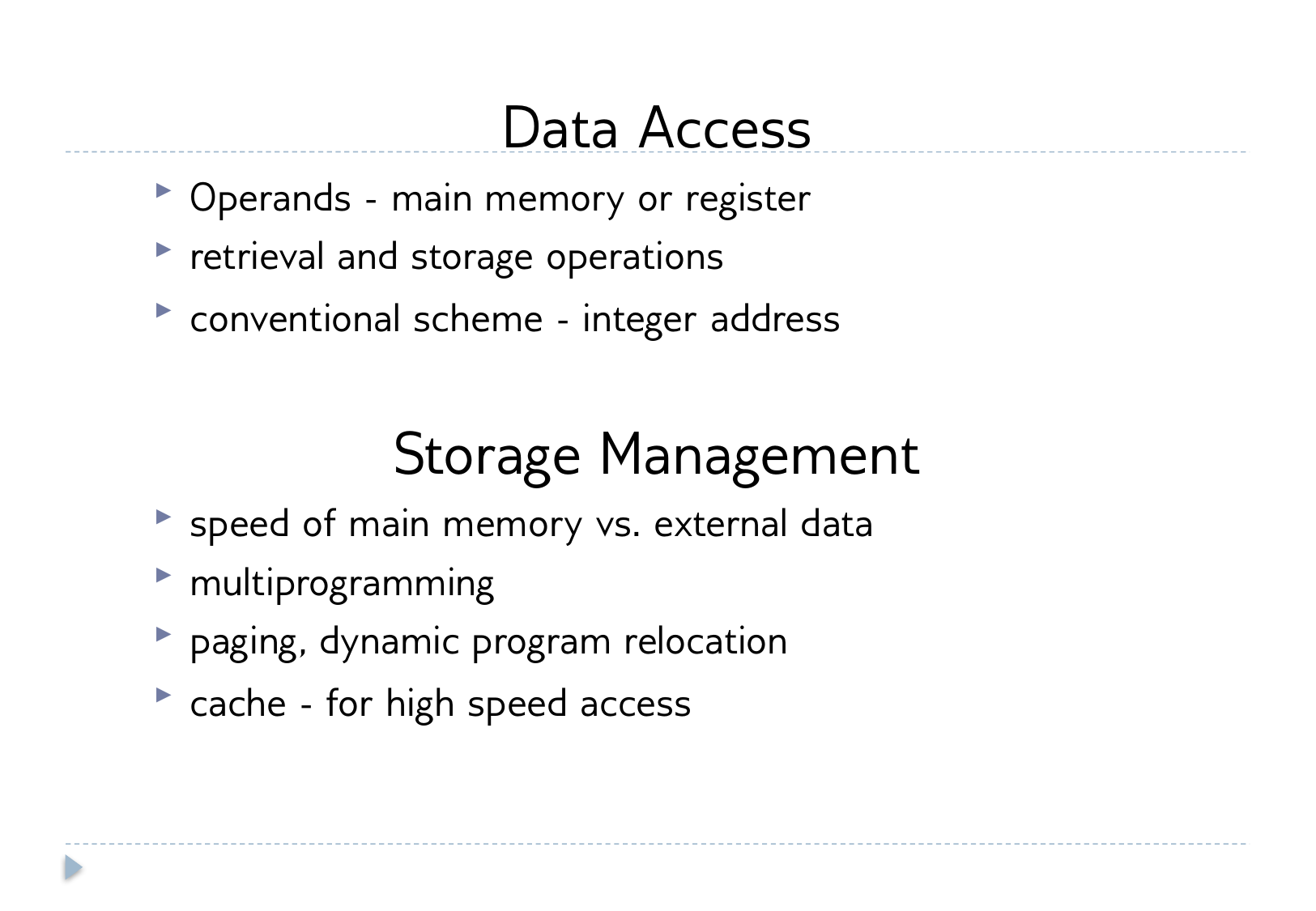

Data Access
Operands - main memory or register
retrieval and storage operations
conventional scheme - integer address

Storage Management
speed of main memory vs. external data
multiprogramming
paging, dynamic program relocation
cache - for high speed access